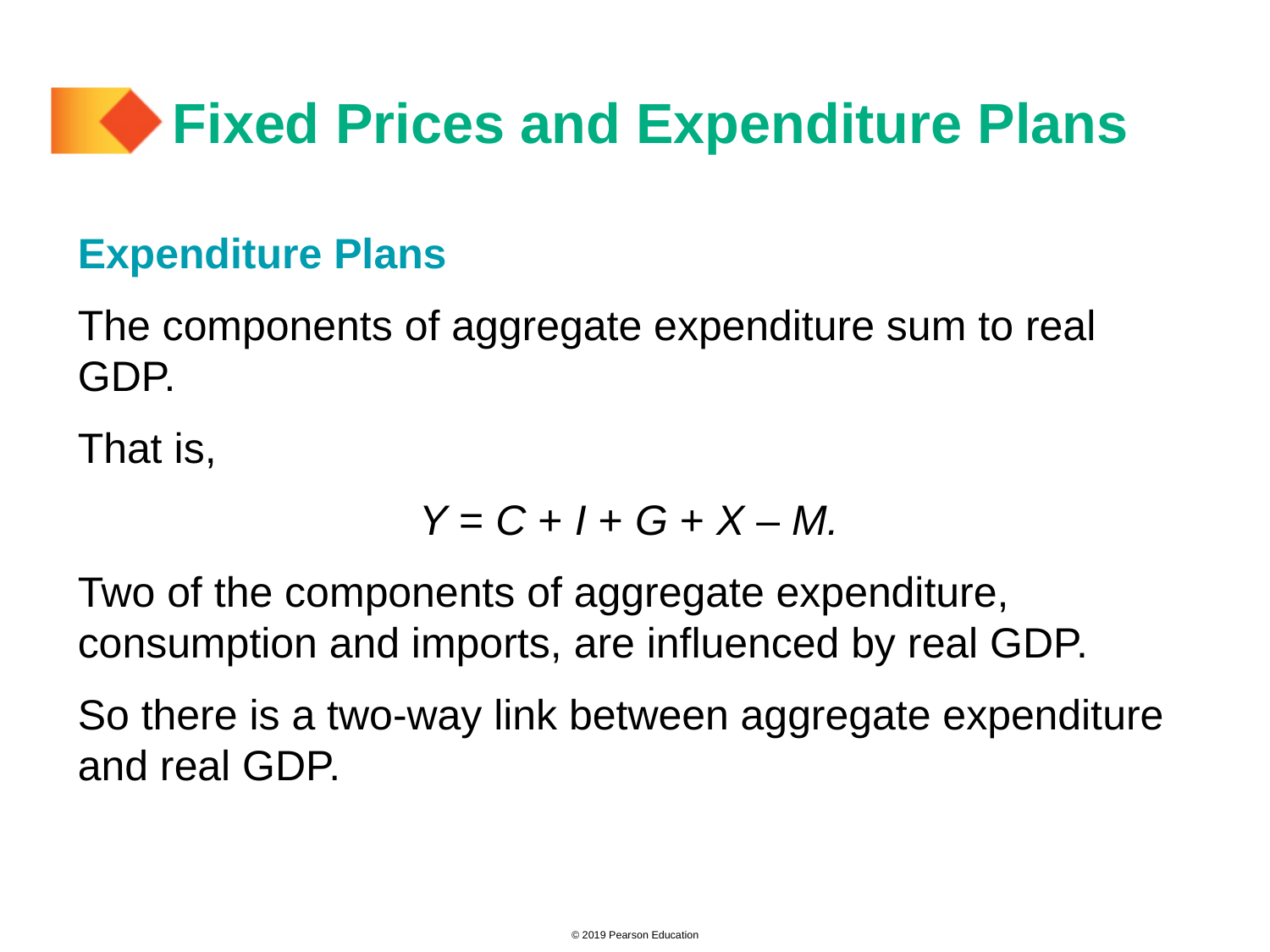

# Fixed Prices and Expenditure Plans
Expenditure Plans
The components of aggregate expenditure sum to real GDP.
That is,
Y = C + I + G + X – M.
Two of the components of aggregate expenditure, consumption and imports, are influenced by real GDP.
So there is a two-way link between aggregate expenditure and real GDP.